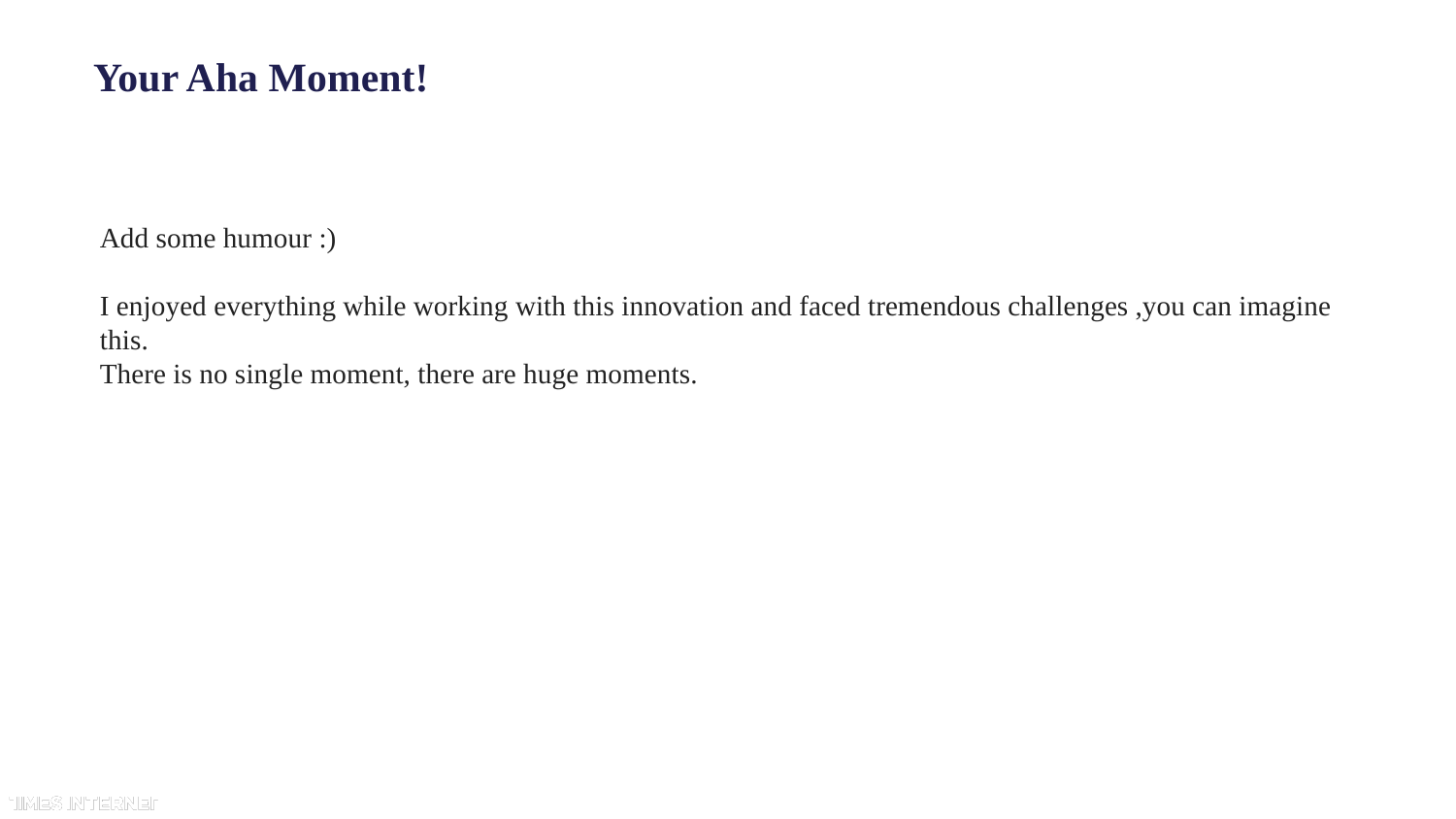

# Your Aha Moment!
Add some humour :)

I enjoyed everything while working with this innovation and faced tremendous challenges ,you can imagine this.
There is no single moment, there are huge moments.